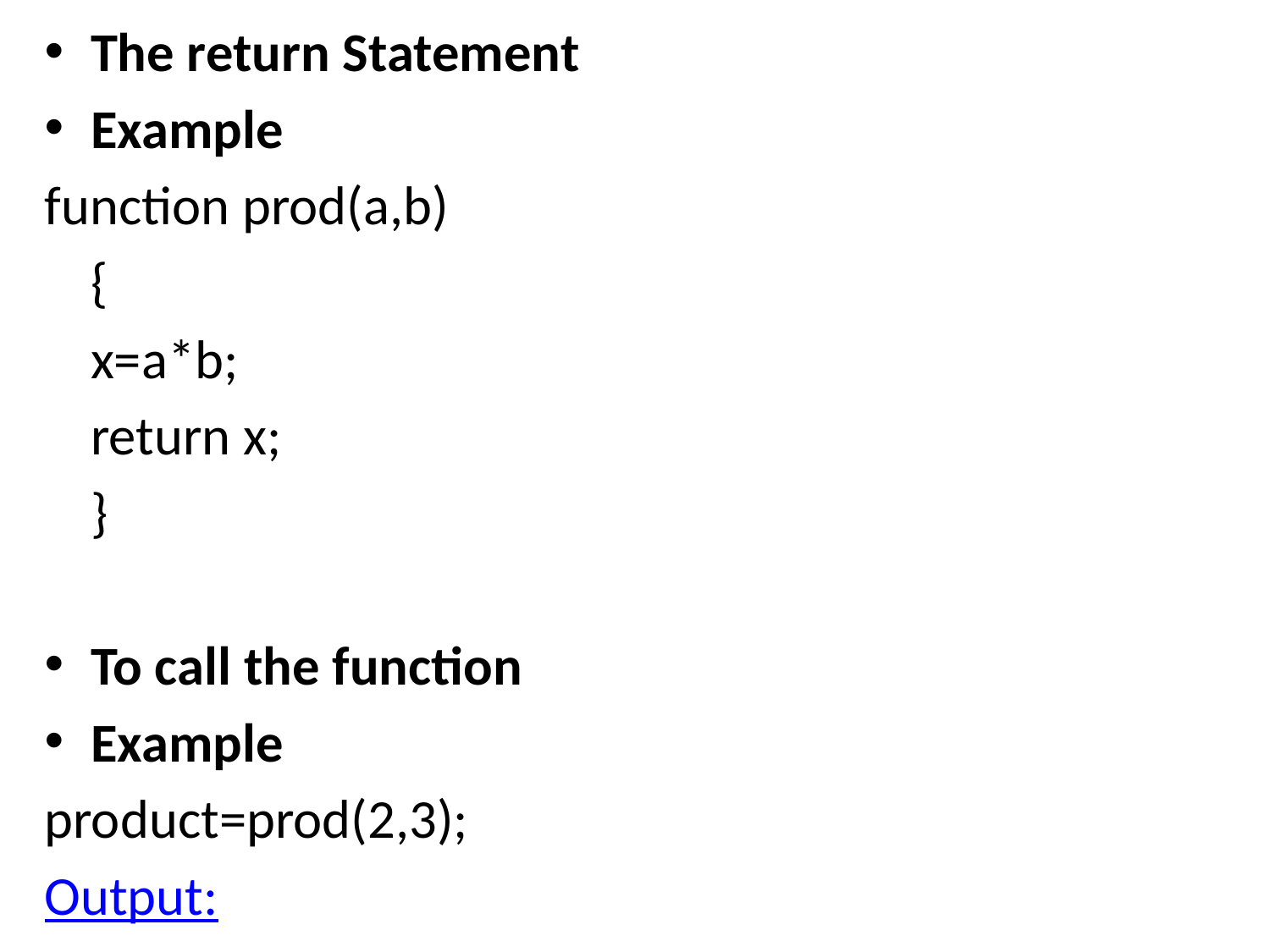

The return Statement
Example
function prod(a,b)
	{
		x=a*b;
		return x;
	}

To call the function
Example
product=prod(2,3);
Output: